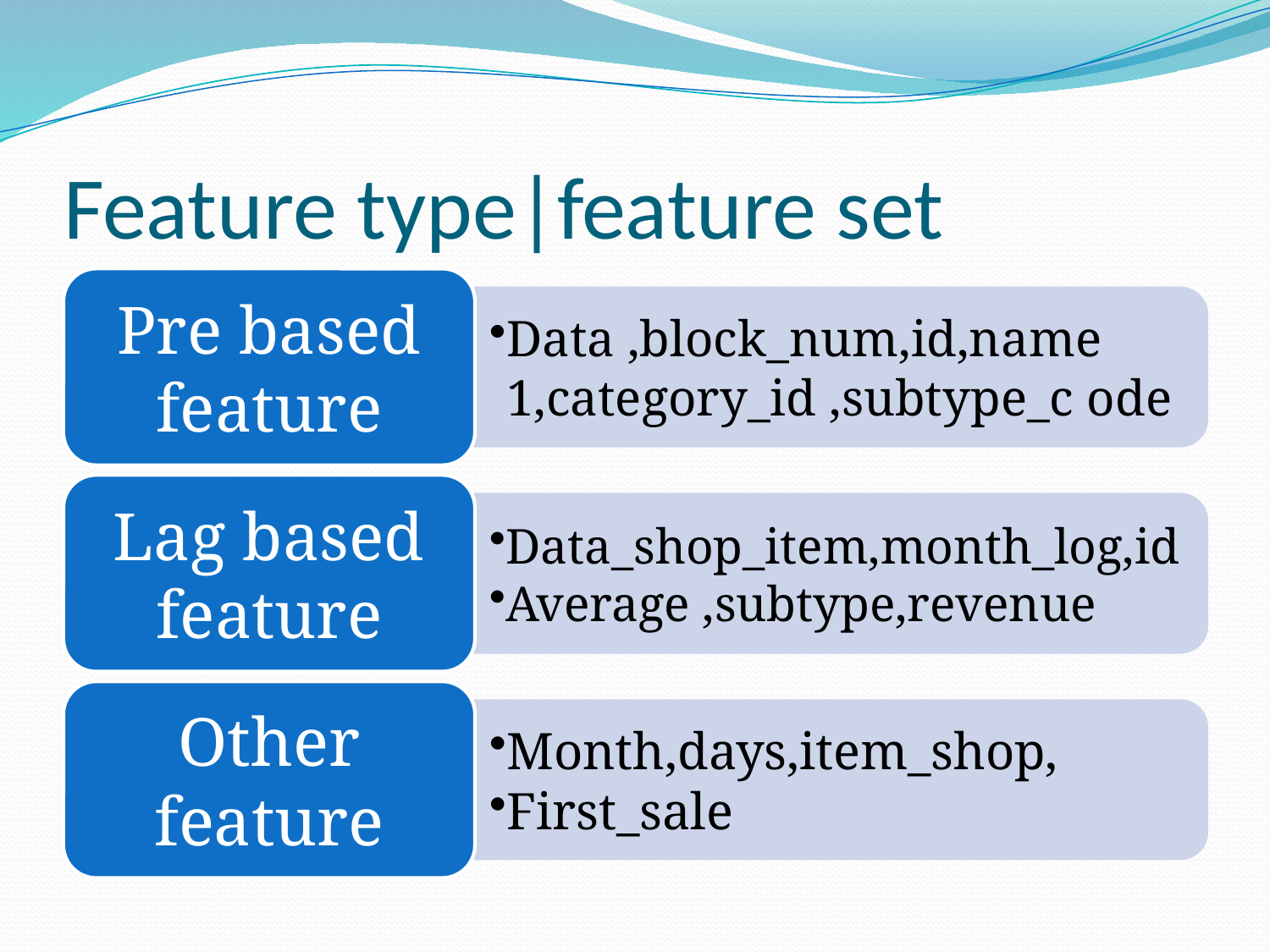

# Feature type|feature set
Pre based feature
Data ,block_num,id,name 1,category_id ,subtype_c ode
Lag based feature
Data_shop_item,month_log,id
Average ,subtype,revenue
Other feature
Month,days,item_shop,
First_sale